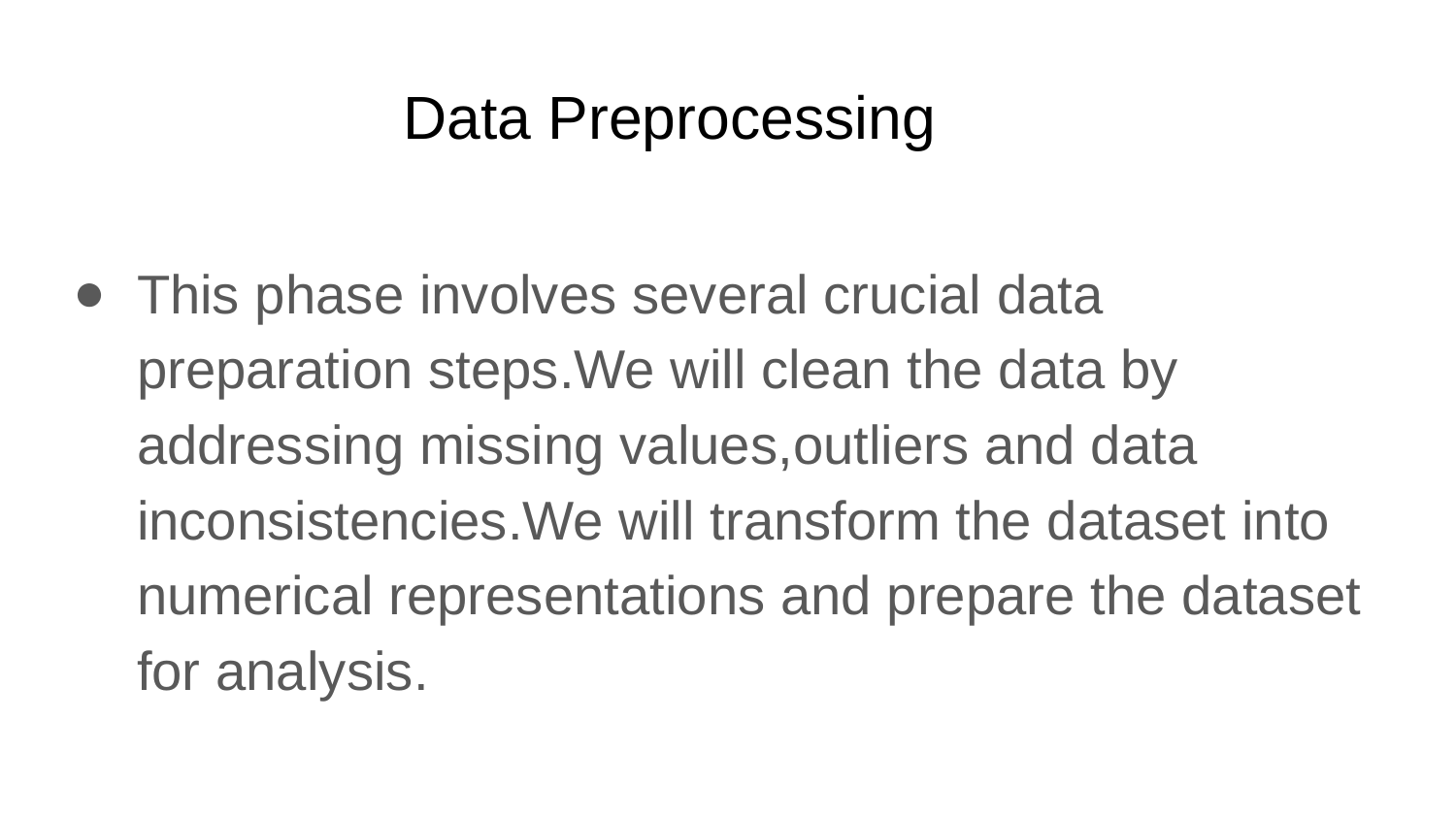

# Data Preprocessing
This phase involves several crucial data preparation steps.We will clean the data by addressing missing values,outliers and data inconsistencies.We will transform the dataset into numerical representations and prepare the dataset for analysis.